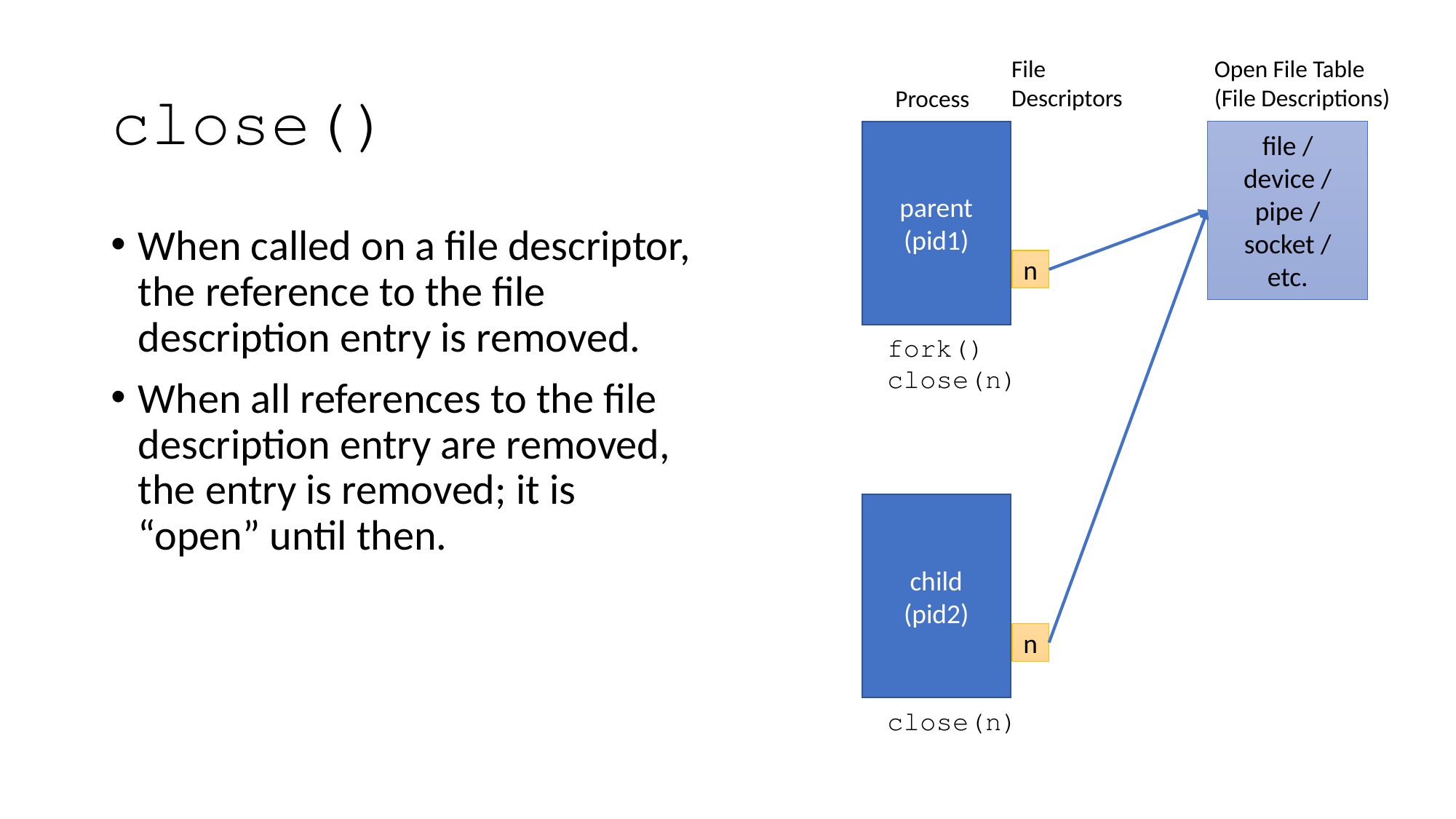

# close()
File
Descriptors
Open File Table
(File Descriptions)
Process
file /
device /
pipe /
socket /
etc.
parent
(pid1)
When called on a file descriptor, the reference to the file description entry is removed.
When all references to the file description entry are removed, the entry is removed; it is “open” until then.
n
fork()
close(n)
child
(pid2)
n
close(n)